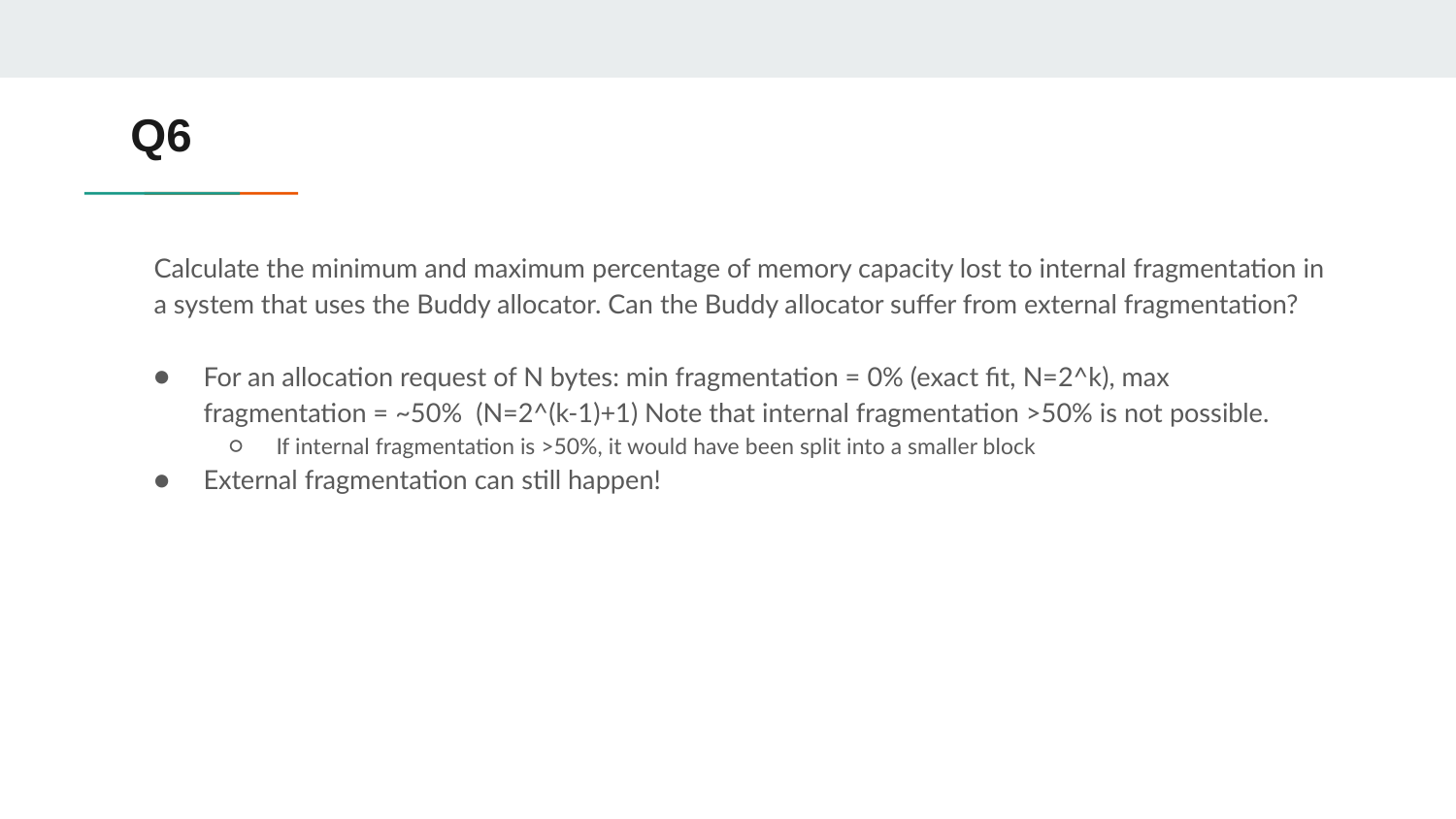

# Q6
Calculate the minimum and maximum percentage of memory capacity lost to internal fragmentation in a system that uses the Buddy allocator. Can the Buddy allocator suffer from external fragmentation?

For an allocation request of N bytes: min fragmentation = 0% (exact fit, N=2^k), max fragmentation = ~50%  (N=2^(k-1)+1) Note that internal fragmentation >50% is not possible.
If internal fragmentation is >50%, it would have been split into a smaller block
External fragmentation can still happen!